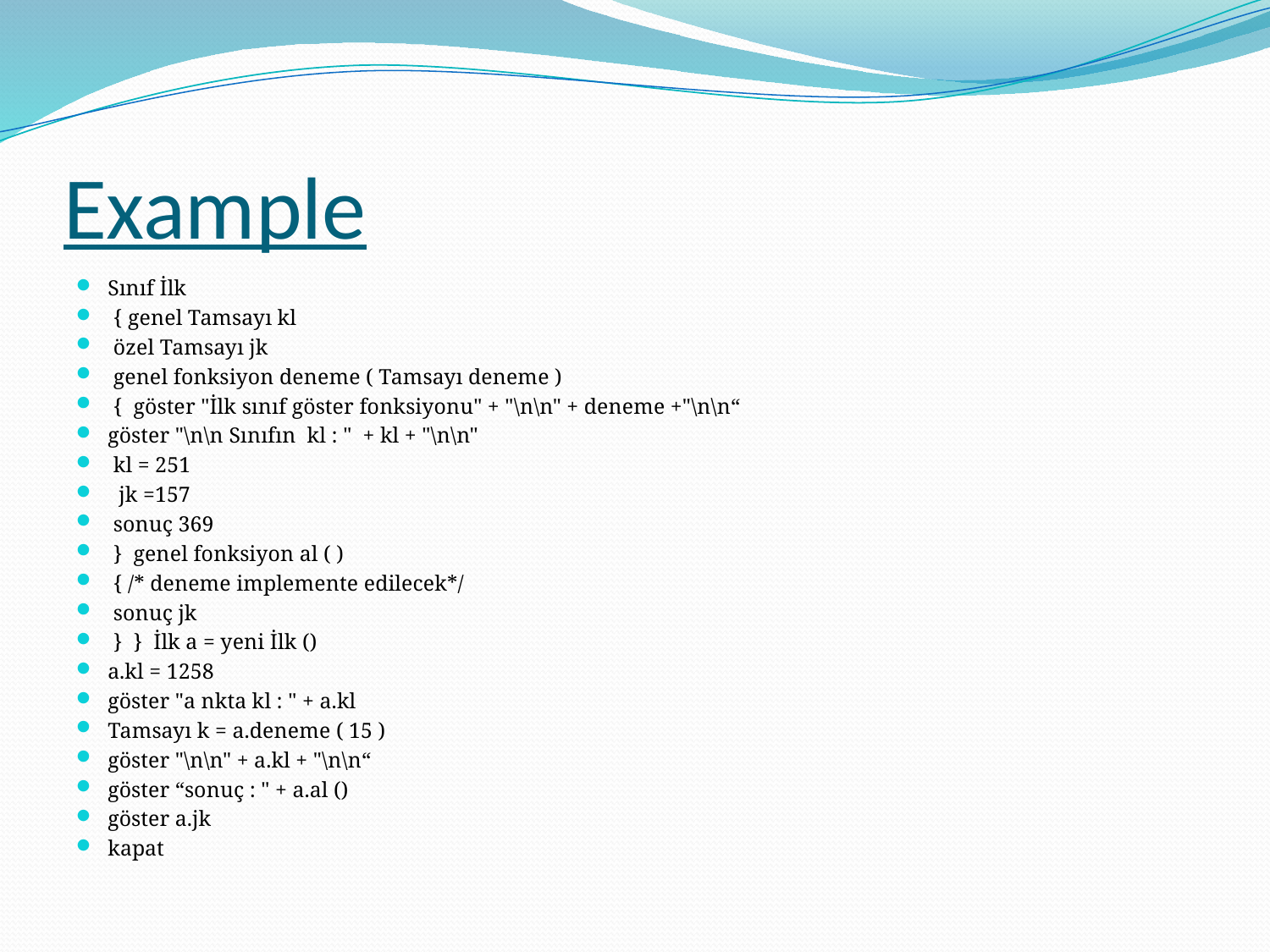

# Example
Sınıf İlk
 { genel Tamsayı kl
 özel Tamsayı jk
 genel fonksiyon deneme ( Tamsayı deneme )
 {  göster "İlk sınıf göster fonksiyonu" + "\n\n" + deneme +"\n\n“
göster "\n\n Sınıfın  kl : "  + kl + "\n\n"
 kl = 251
  jk =157
 sonuç 369
 }  genel fonksiyon al ( )
 { /* deneme implemente edilecek*/
 sonuç jk
 }  }  İlk a = yeni İlk ()
a.kl = 1258
göster "a nkta kl : " + a.kl
Tamsayı k = a.deneme ( 15 )
göster "\n\n" + a.kl + "\n\n“
göster “sonuç : " + a.al ()
göster a.jk
kapat